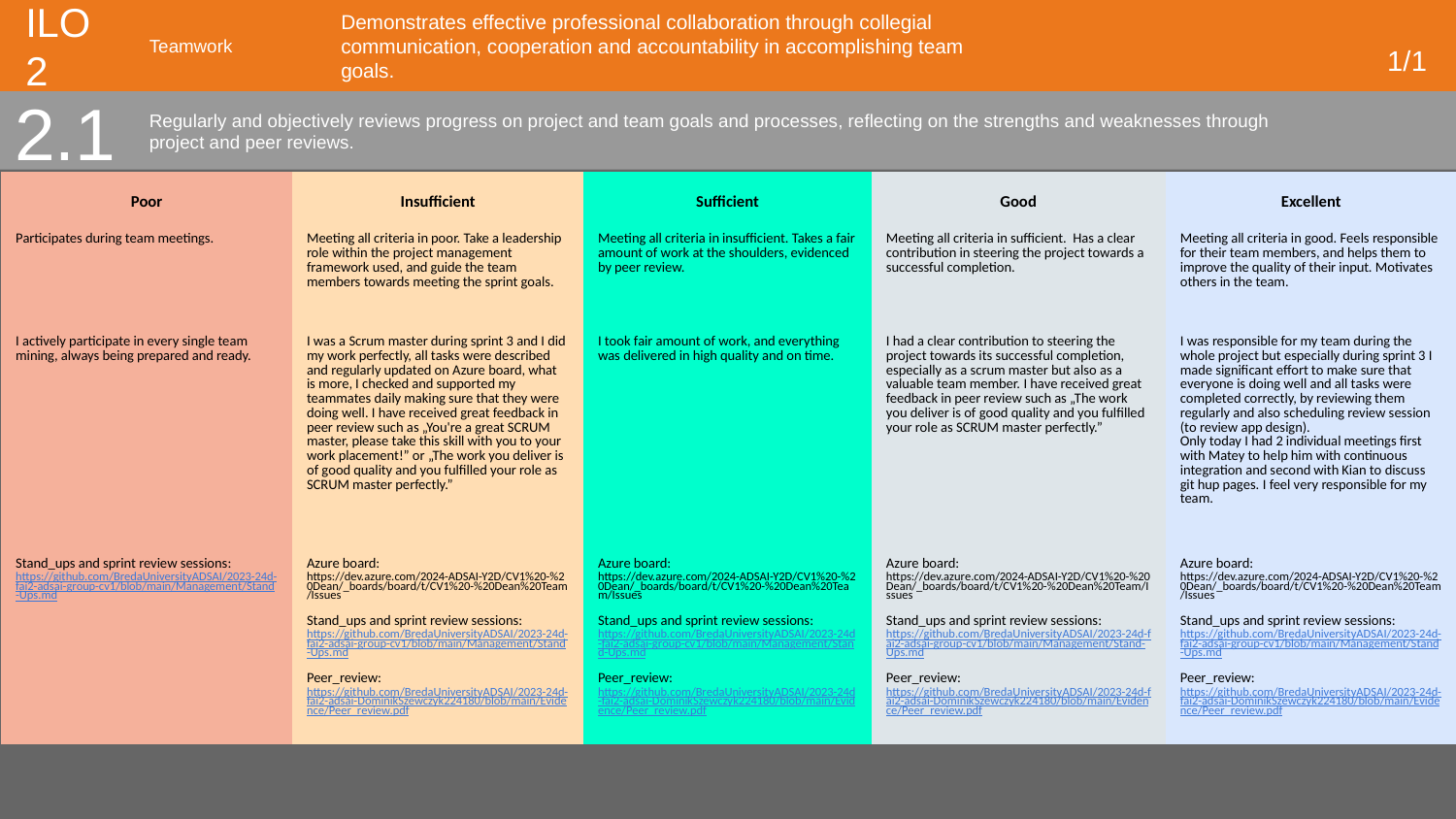

# ILO 2
Teamwork
Demonstrates effective professional collaboration through collegial communication, cooperation and accountability in accomplishing team goals.
1/1
2.1
Regularly and objectively reviews progress on project and team goals and processes, reflecting on the strengths and weaknesses through project and peer reviews.
| Poor | Insufficient | Sufficient | Good | Excellent |
| --- | --- | --- | --- | --- |
| Participates during team meetings. | Meeting all criteria in poor. Take a leadership role within the project management framework used, and guide the team members towards meeting the sprint goals. | Meeting all criteria in insufficient. Takes a fair amount of work at the shoulders, evidenced by peer review. | Meeting all criteria in sufficient. Has a clear contribution in steering the project towards a successful completion. | Meeting all criteria in good. Feels responsible for their team members, and helps them to improve the quality of their input. Motivates others in the team. |
| I actively participate in every single team mining, always being prepared and ready. | I was a Scrum master during sprint 3 and I did my work perfectly, all tasks were described and regularly updated on Azure board, what is more, I checked and supported my teammates daily making sure that they were doing well. I have received great feedback in peer review such as „You're a great SCRUM master, please take this skill with you to your work placement!” or „The work you deliver is of good quality and you fulfilled your role as SCRUM master perfectly.” | I took fair amount of work, and everything was delivered in high quality and on time. | I had a clear contribution to steering the project towards its successful completion, especially as a scrum master but also as a valuable team member. I have received great feedback in peer review such as „The work you deliver is of good quality and you fulfilled your role as SCRUM master perfectly.” | I was responsible for my team during the whole project but especially during sprint 3 I made significant effort to make sure that everyone is doing well and all tasks were completed correctly, by reviewing them regularly and also scheduling review session (to review app design). Only today I had 2 individual meetings first with Matey to help him with continuous integration and second with Kian to discuss git hup pages. I feel very responsible for my team. |
| Stand\_ups and sprint review sessions: https://github.com/BredaUniversityADSAI/2023-24d-fai2-adsai-group-cv1/blob/main/Management/Stand-Ups.md | Azure board: https://dev.azure.com/2024-ADSAI-Y2D/CV1%20-%20Dean/\_boards/board/t/CV1%20-%20Dean%20Team/Issues Stand\_ups and sprint review sessions: https://github.com/BredaUniversityADSAI/2023-24d-fai2-adsai-group-cv1/blob/main/Management/Stand-Ups.md Peer\_review: https://github.com/BredaUniversityADSAI/2023-24d-fai2-adsai-DominikSzewczyk224180/blob/main/Evidence/Peer\_review.pdf | Azure board: https://dev.azure.com/2024-ADSAI-Y2D/CV1%20-%20Dean/\_boards/board/t/CV1%20-%20Dean%20Team/Issues Stand\_ups and sprint review sessions: https://github.com/BredaUniversityADSAI/2023-24d-fai2-adsai-group-cv1/blob/main/Management/Stand-Ups.md Peer\_review: https://github.com/BredaUniversityADSAI/2023-24d-fai2-adsai-DominikSzewczyk224180/blob/main/Evidence/Peer\_review.pdf | Azure board: https://dev.azure.com/2024-ADSAI-Y2D/CV1%20-%20Dean/\_boards/board/t/CV1%20-%20Dean%20Team/Issues Stand\_ups and sprint review sessions: https://github.com/BredaUniversityADSAI/2023-24d-fai2-adsai-group-cv1/blob/main/Management/Stand-Ups.md Peer\_review: https://github.com/BredaUniversityADSAI/2023-24d-fai2-adsai-DominikSzewczyk224180/blob/main/Evidence/Peer\_review.pdf | Azure board: https://dev.azure.com/2024-ADSAI-Y2D/CV1%20-%20Dean/\_boards/board/t/CV1%20-%20Dean%20Team/Issues Stand\_ups and sprint review sessions: https://github.com/BredaUniversityADSAI/2023-24d-fai2-adsai-group-cv1/blob/main/Management/Stand-Ups.md Peer\_review: https://github.com/BredaUniversityADSAI/2023-24d-fai2-adsai-DominikSzewczyk224180/blob/main/Evidence/Peer\_review.pdf |
Show your best examples, do not go overboard, add in short description, you are free to alter this layout (or add slides per evidence) to suit your needs. Just be sure that it is clear.